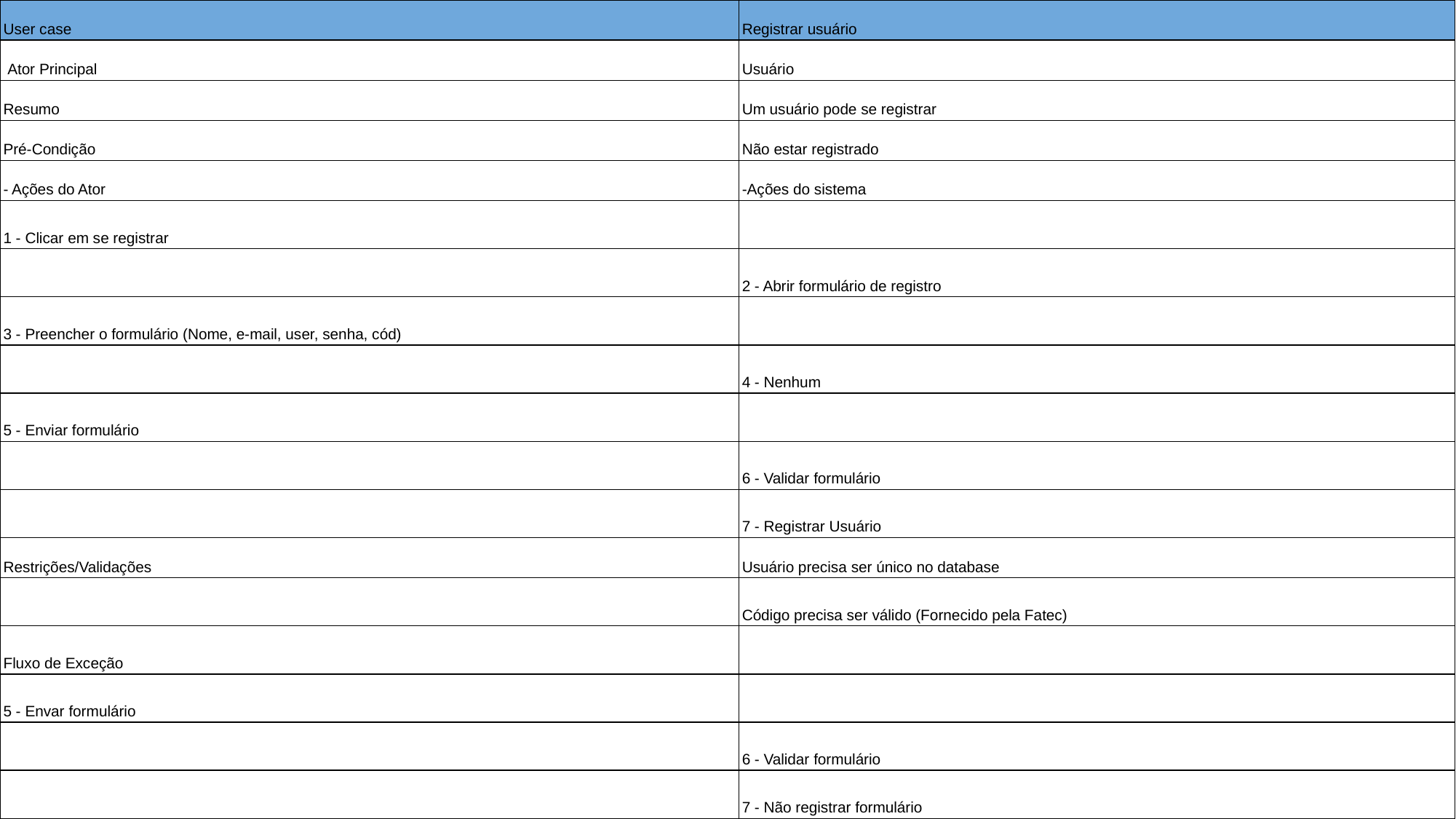

| User case | Registrar usuário |
| --- | --- |
| Ator Principal | Usuário |
| Resumo | Um usuário pode se registrar |
| Pré-Condição | Não estar registrado |
| - Ações do Ator | -Ações do sistema |
| 1 - Clicar em se registrar |  |
|  | 2 - Abrir formulário de registro |
| 3 - Preencher o formulário (Nome, e-mail, user, senha, cód) |  |
|  | 4 - Nenhum |
| 5 - Enviar formulário |  |
|  | 6 - Validar formulário |
|  | 7 - Registrar Usuário |
| Restrições/Validações | Usuário precisa ser único no database |
|  | Código precisa ser válido (Fornecido pela Fatec) |
| Fluxo de Exceção |  |
| 5 - Envar formulário |  |
|  | 6 - Validar formulário |
|  | 7 - Não registrar formulário |